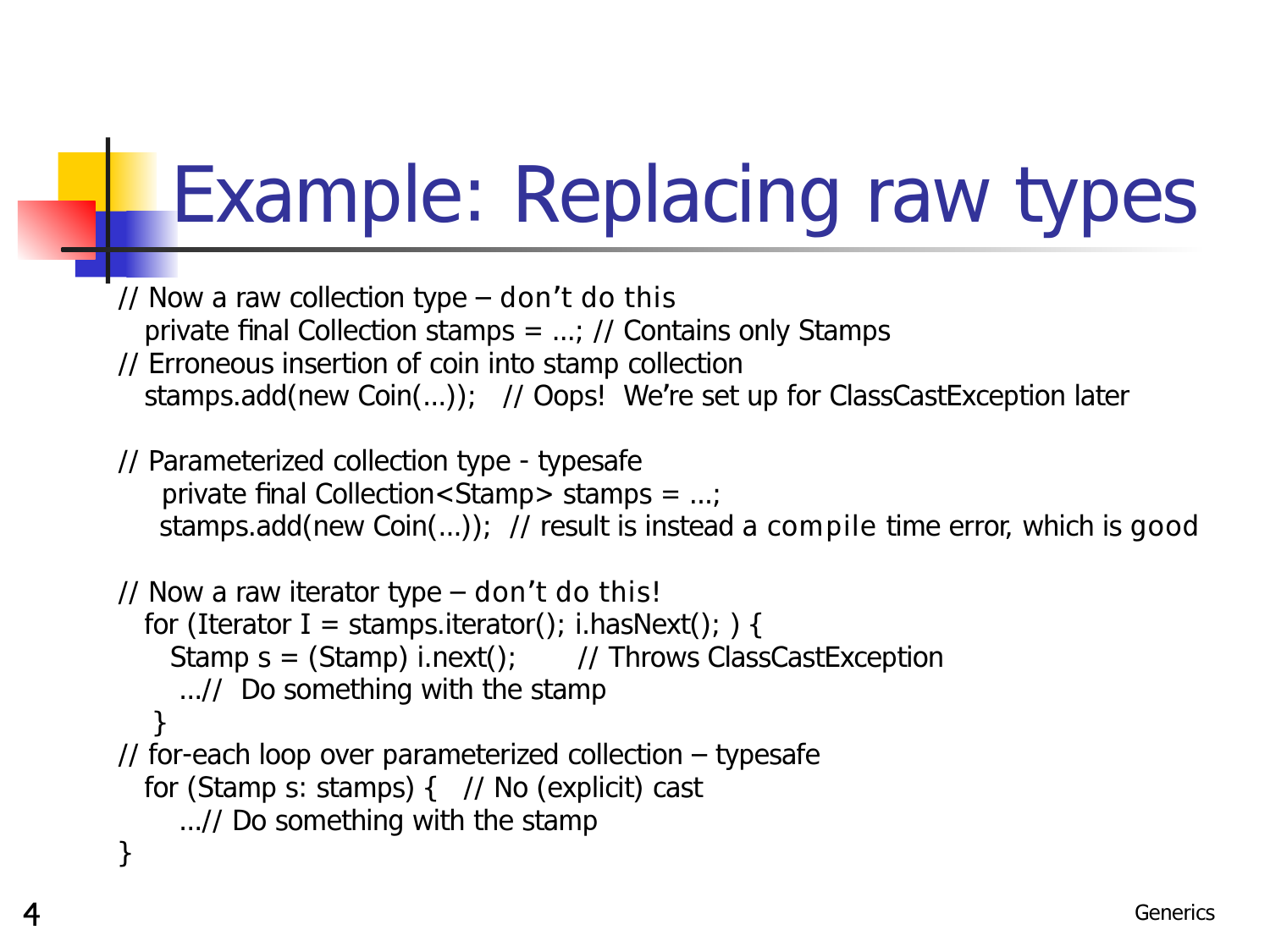

# Example: Replacing raw types
// Now a raw collection type – don’t do this
   private final Collection stamps = …; // Contains only Stamps
// Erroneous insertion of coin into stamp collection
   stamps.add(new Coin(…));   // Oops!  We’re set up for ClassCastException later

// Parameterized collection type - typesafe
     private final Collection<Stamp> stamps = …;
     stamps.add(new Coin(…));  // result is instead a compile time error, which is good

// Now a raw iterator type – don’t do this!
   for (Iterator I = stamps.iterator(); i.hasNext(); ) {
      Stamp s = (Stamp) i.next();       // Throws ClassCastException
       …//  Do something with the stamp
    }
// for-each loop over parameterized collection – typesafe
   for (Stamp s: stamps) {   // No (explicit) cast
       …// Do something with the stamp
}